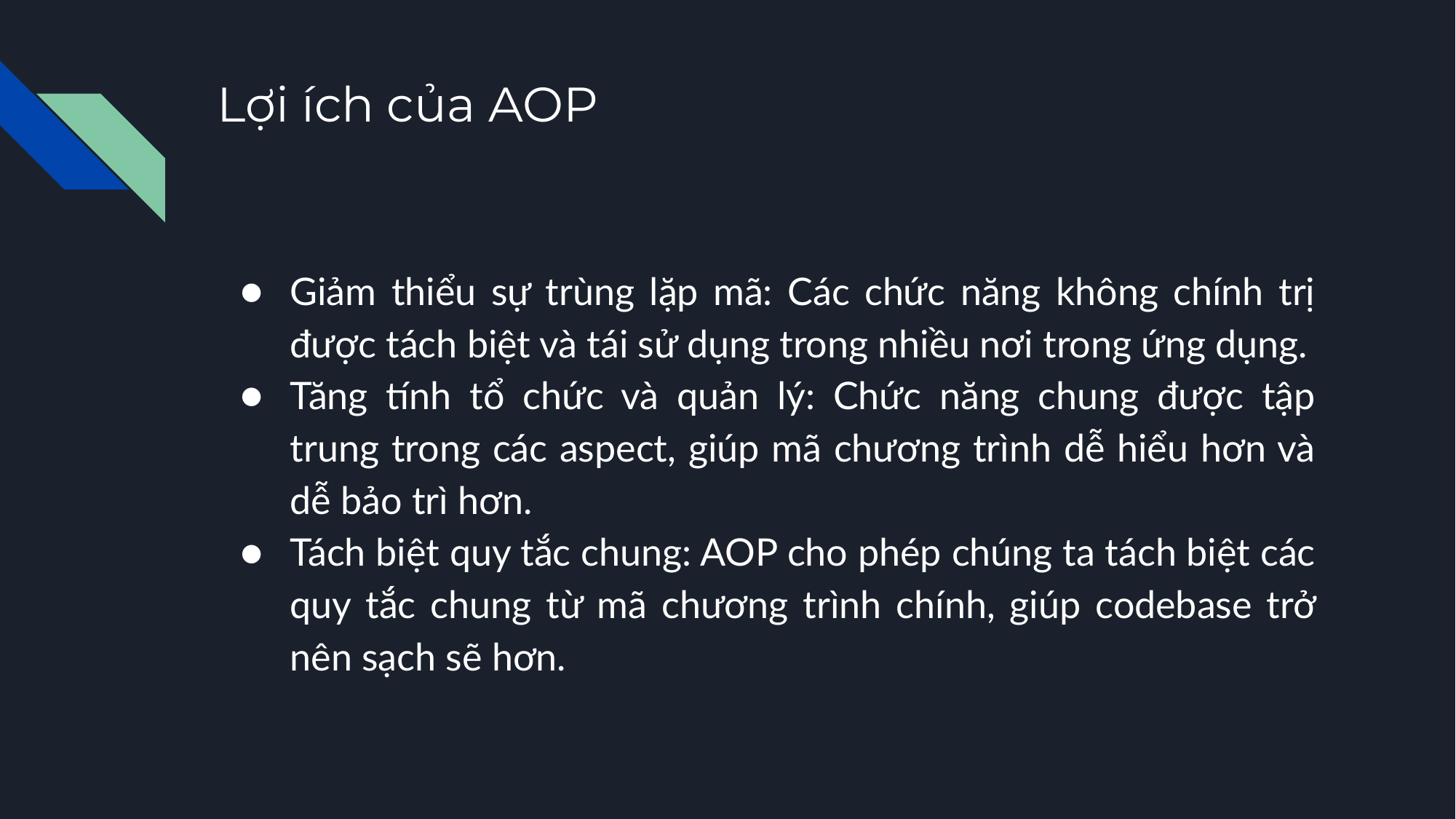

# Lợi ích của AOP
Giảm thiểu sự trùng lặp mã: Các chức năng không chính trị được tách biệt và tái sử dụng trong nhiều nơi trong ứng dụng.
Tăng tính tổ chức và quản lý: Chức năng chung được tập trung trong các aspect, giúp mã chương trình dễ hiểu hơn và dễ bảo trì hơn.
Tách biệt quy tắc chung: AOP cho phép chúng ta tách biệt các quy tắc chung từ mã chương trình chính, giúp codebase trở nên sạch sẽ hơn.